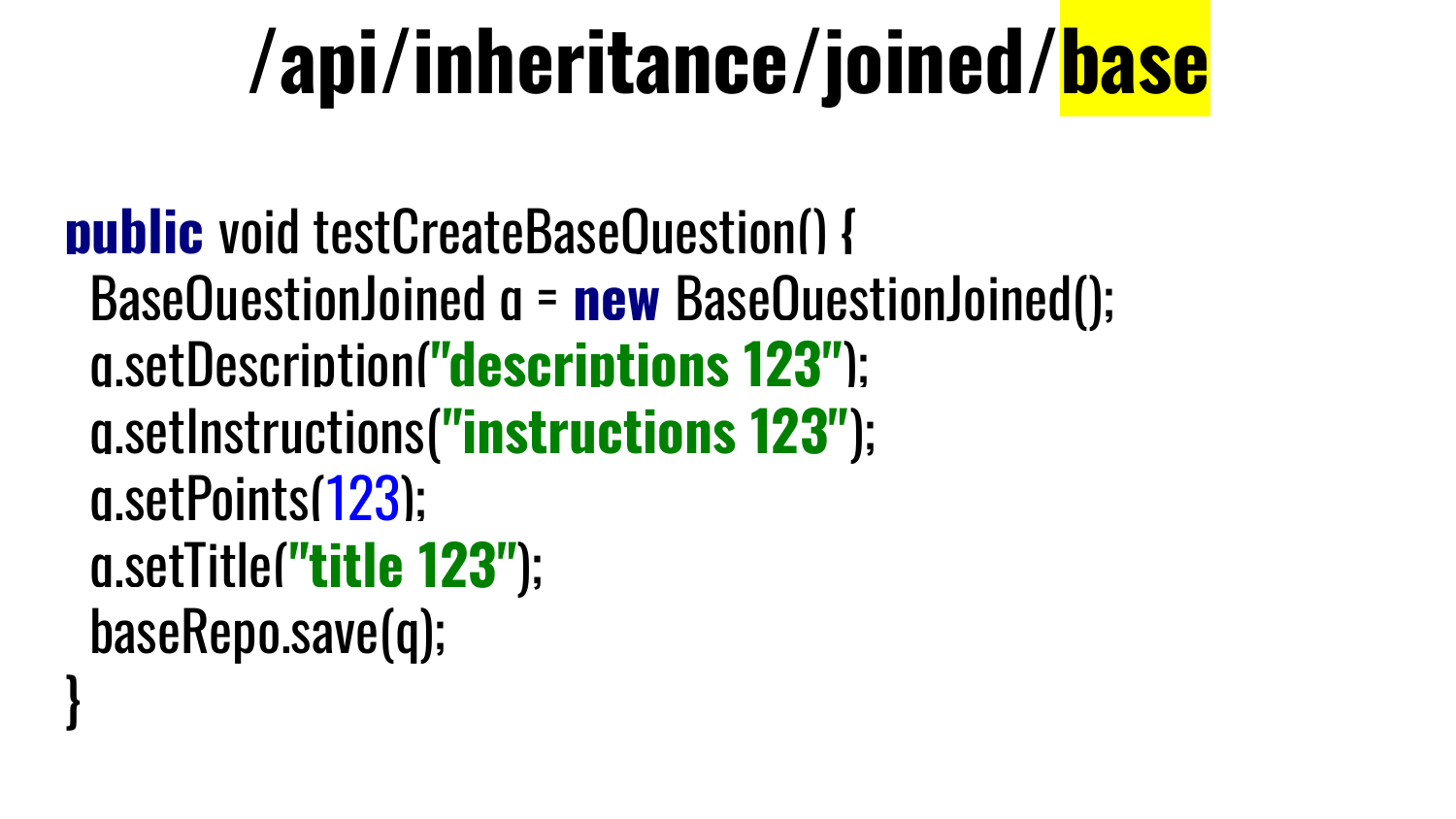

# /api/inheritance/joined/base
public void testCreateBaseQuestion() {
  BaseQuestionJoined q = new BaseQuestionJoined();
  q.setDescription("descriptions 123");
  q.setInstructions("instructions 123");
  q.setPoints(123);
  q.setTitle("title 123");
  baseRepo.save(q);
}